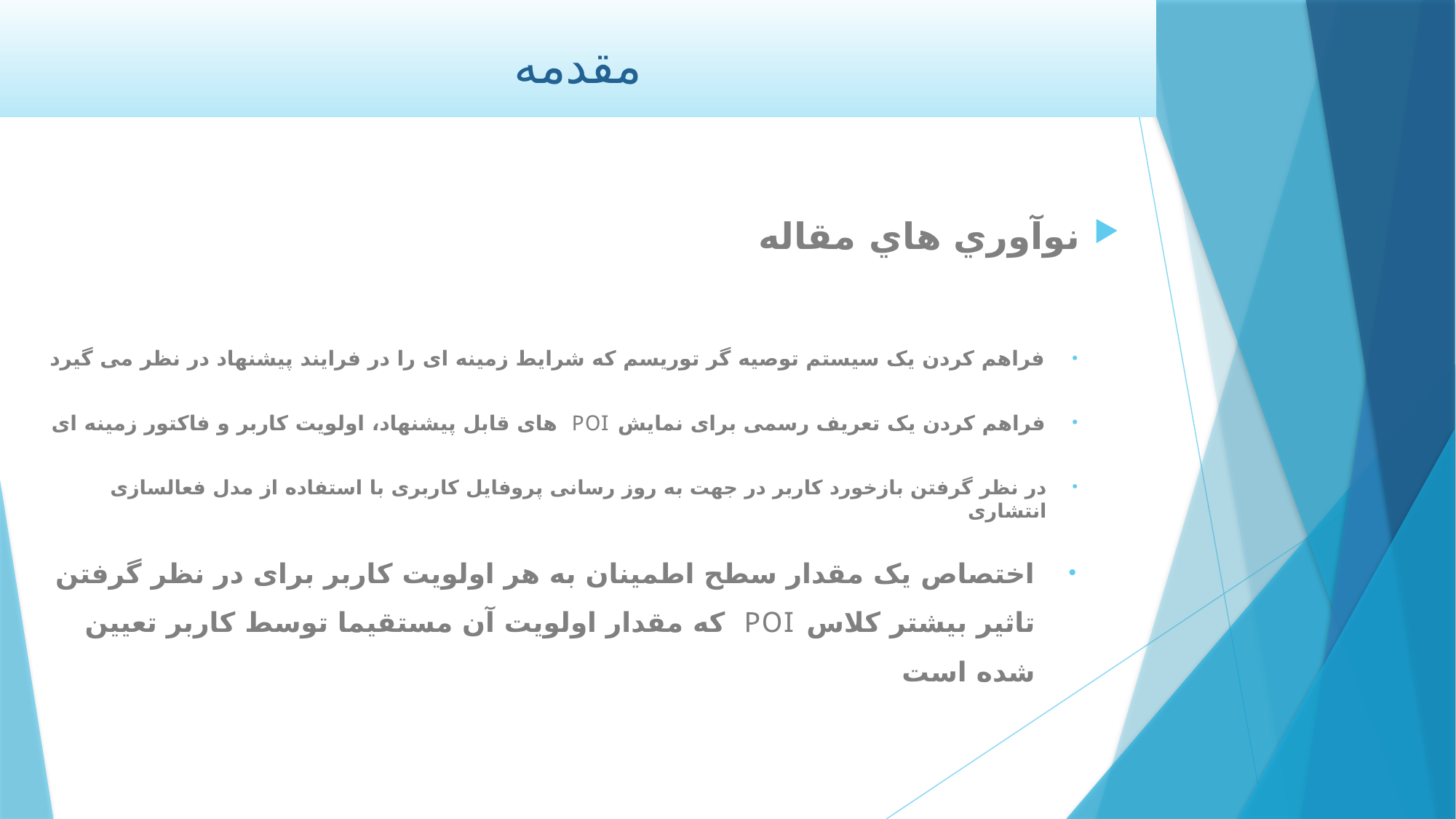

# مقدمه
نوآوري هاي مقاله
فراهم کردن یک سیستم توصیه گر توریسم که شرایط زمینه ای را در فرایند پیشنهاد در نظر می گیرد
فراهم کردن یک تعریف رسمی برای نمایش POI  های قابل پیشنهاد، اولویت کاربر و فاکتور زمینه ای
در نظر گرفتن بازخورد کاربر در جهت به روز رسانی پروفایل کاربری با استفاده از مدل فعالسازی انتشاری
اختصاص یک مقدار سطح اطمینان به هر اولویت کاربر برای در نظر گرفتن تاثیر بیشتر کلاس POI  که مقدار اولویت آن مستقیما توسط کاربر تعیین شده است